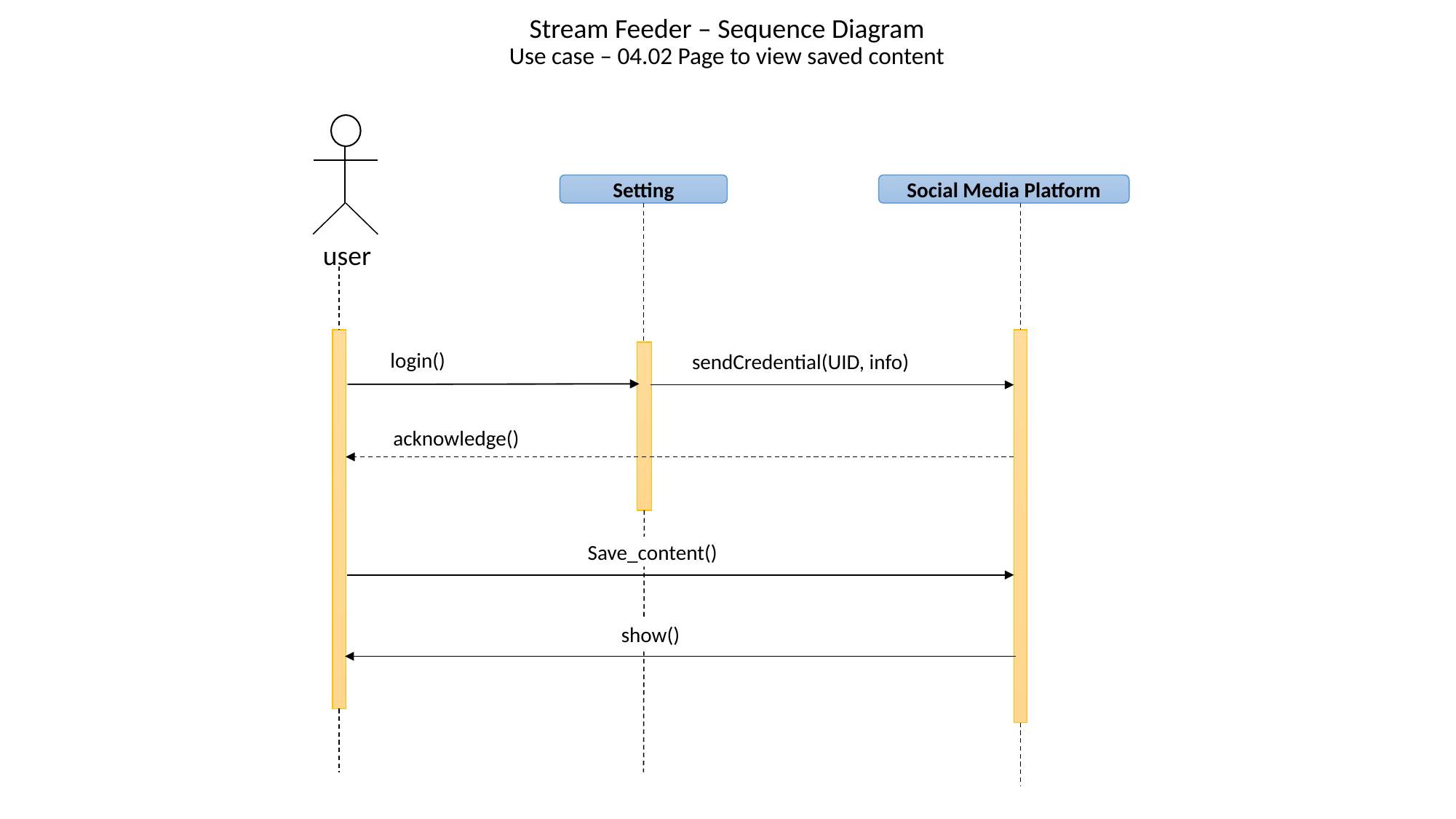

Stream Feeder – Sequence Diagram
Use case – 04.02 Page to view saved content

Setting
Social Media Platform
user

sendCredential(UID, info)
  login()
acknowledge()
Save_content()
  show()